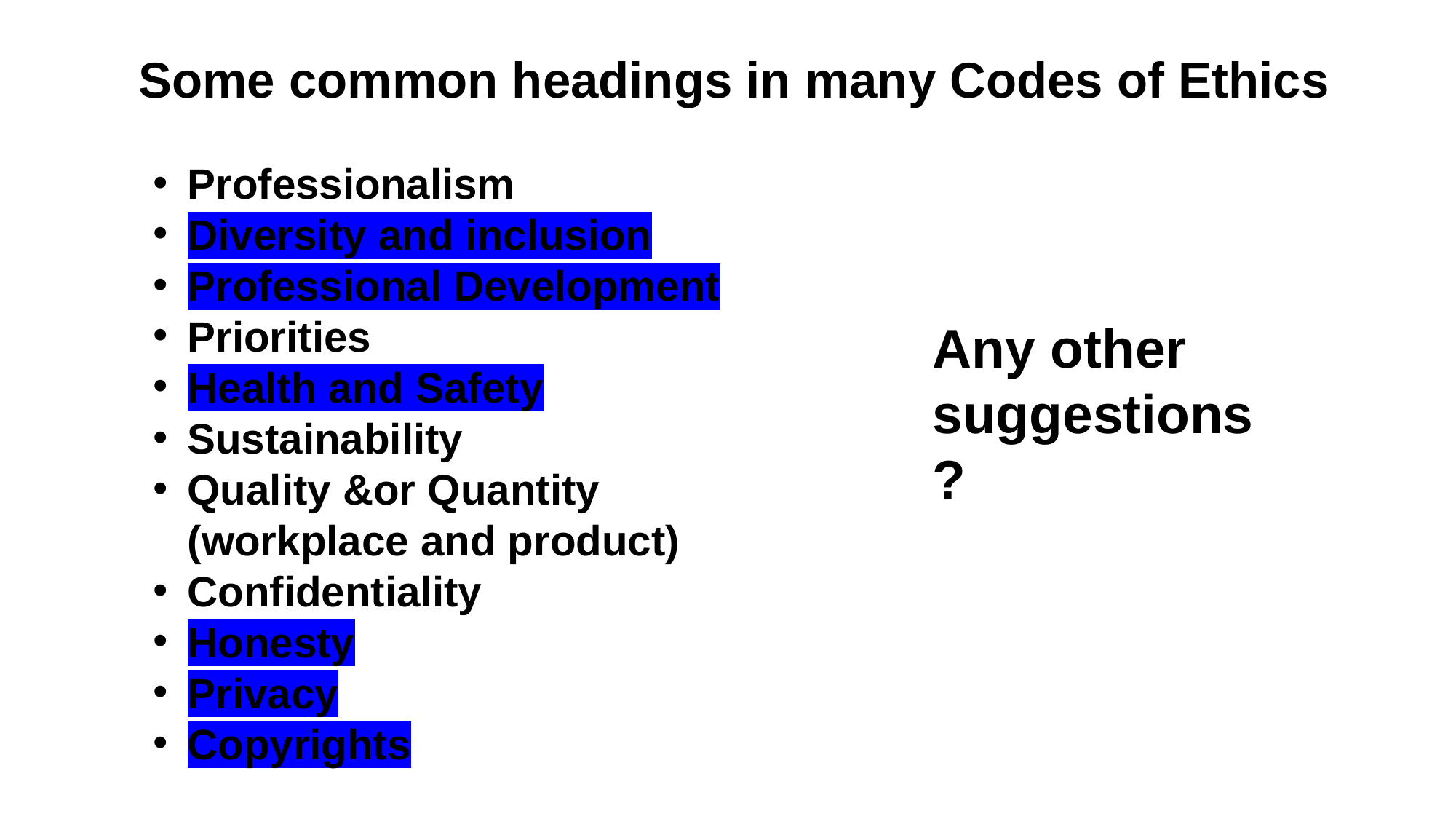

Some common headings in many Codes of Ethics

Professionalism
Diversity and inclusion
Professional Development
Priorities
Health and Safety
Sustainability
Quality &or Quantity (workplace and product)
Confidentiality
Honesty
Privacy
Copyrights
Any other suggestions ?